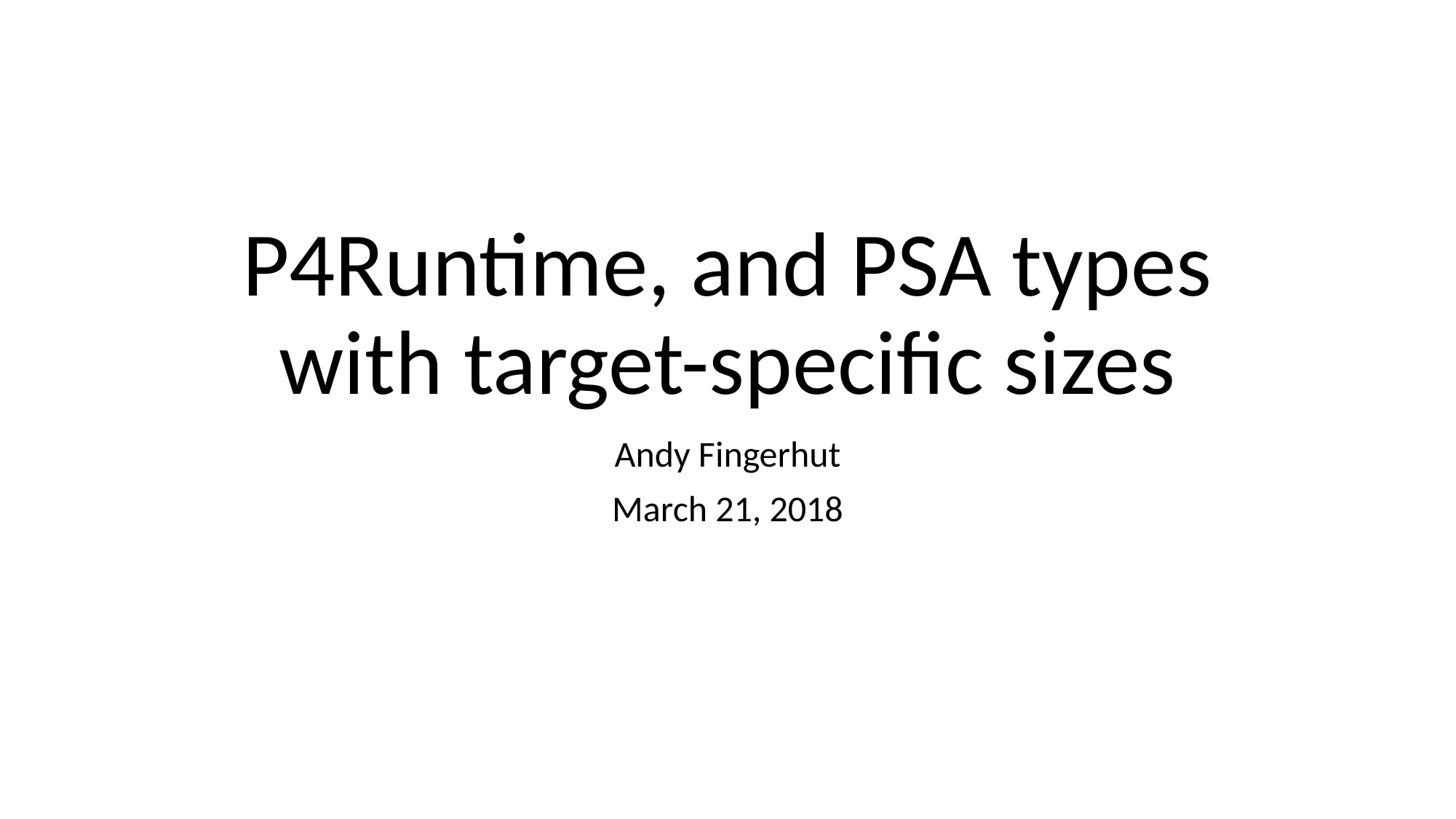

# P4Runtime, and PSA types with target-specific sizes
Andy Fingerhut
March 21, 2018